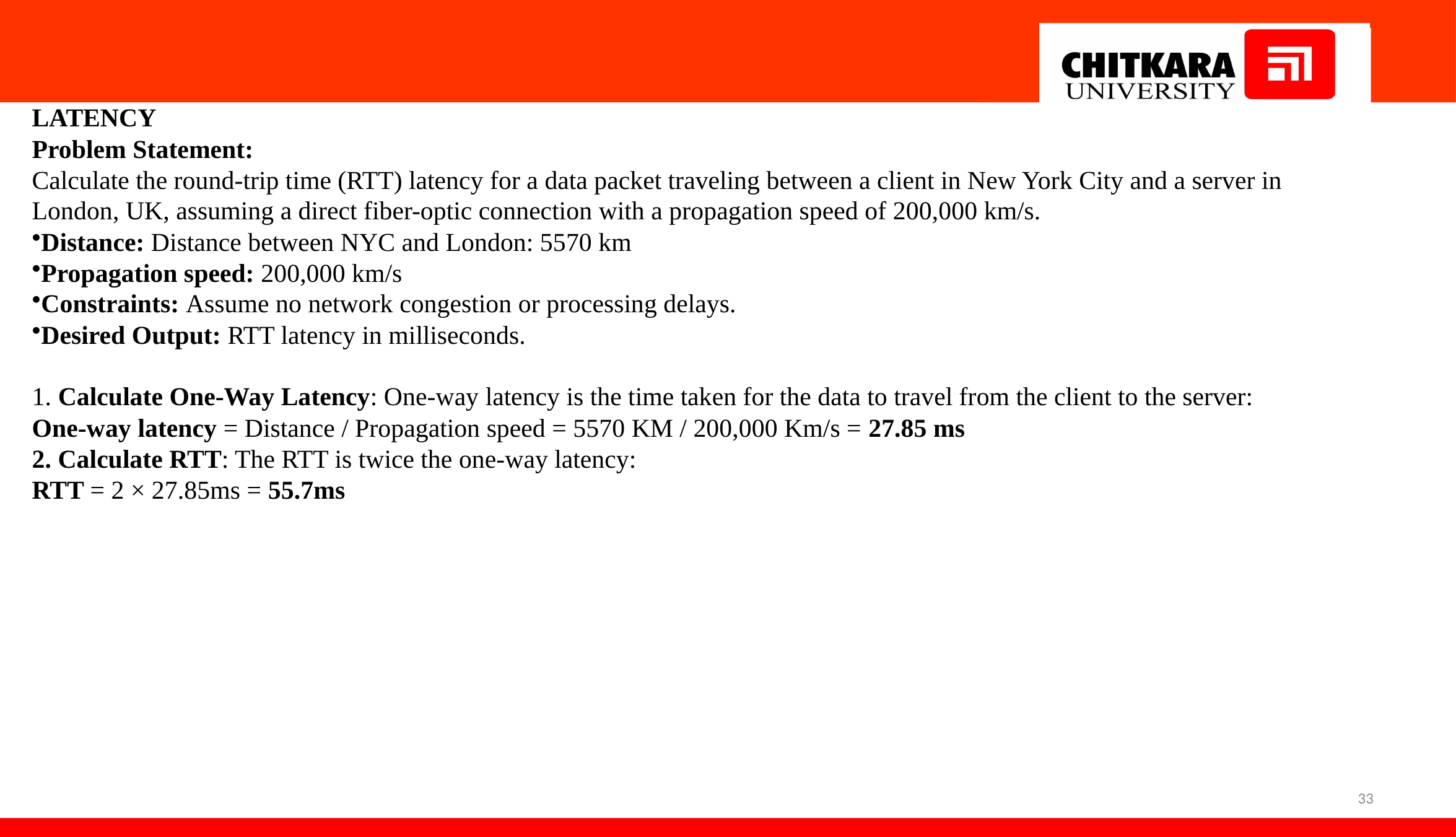

LATENCY
Problem Statement:
Calculate the round-trip time (RTT) latency for a data packet traveling between a client in New York City and a server in London, UK, assuming a direct fiber-optic connection with a propagation speed of 200,000 km/s.
Distance: Distance between NYC and London: 5570 km
Propagation speed: 200,000 km/s
Constraints: Assume no network congestion or processing delays.
Desired Output: RTT latency in milliseconds.

1. Calculate One-Way Latency: One-way latency is the time taken for the data to travel from the client to the server:
One-way latency = Distance / Propagation speed = 5570 KM / 200,000 Km/s = 27.85 ms
2. Calculate RTT: The RTT is twice the one-way latency:
RTT = 2 × 27.85ms = 55.7ms
33